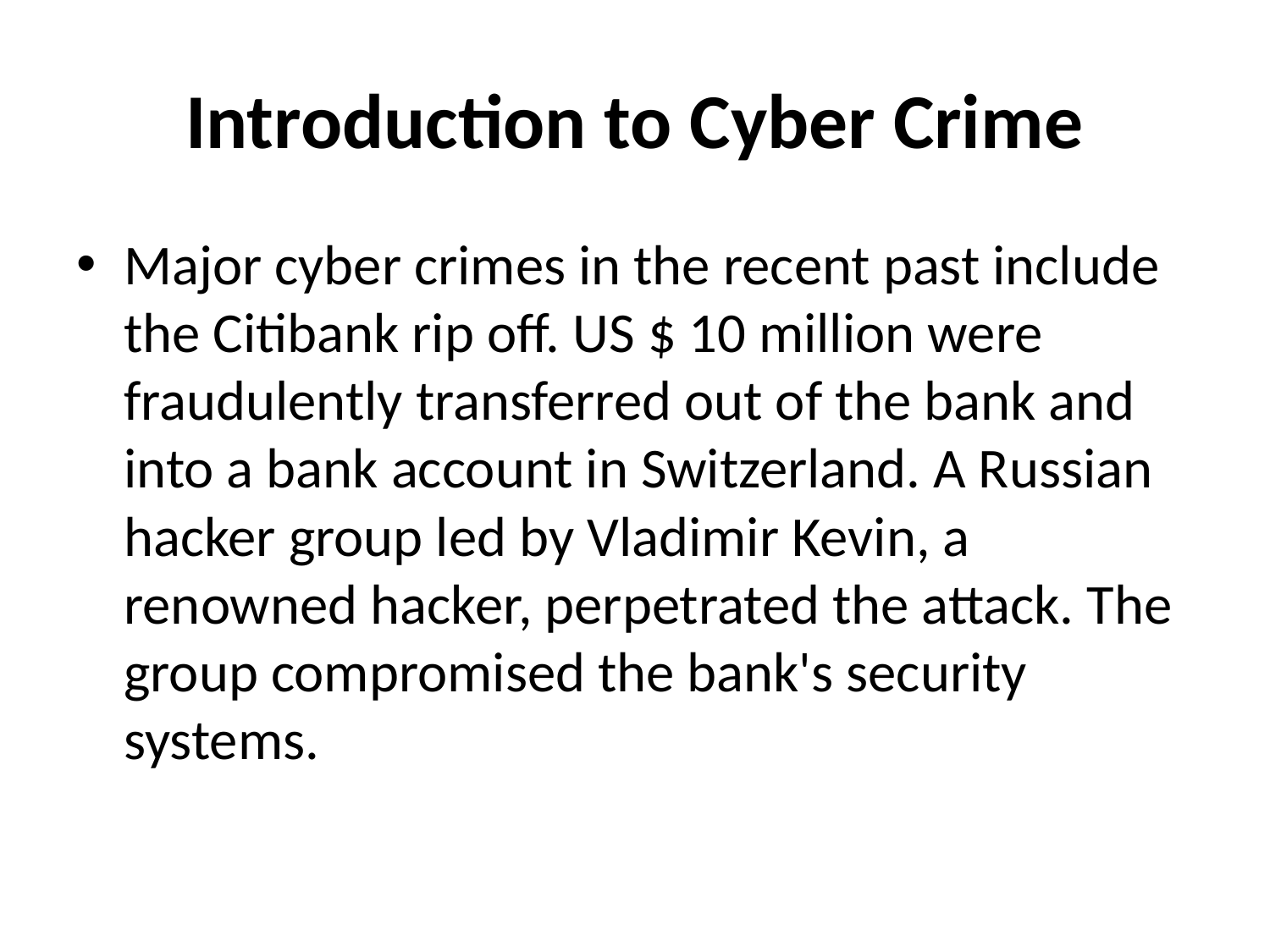

# Introduction to Cyber Crime
Major cyber crimes in the recent past include the Citibank rip off. US $ 10 million were fraudulently transferred out of the bank and into a bank account in Switzerland. A Russian hacker group led by Vladimir Kevin, a renowned hacker, perpetrated the attack. The group compromised the bank's security systems.